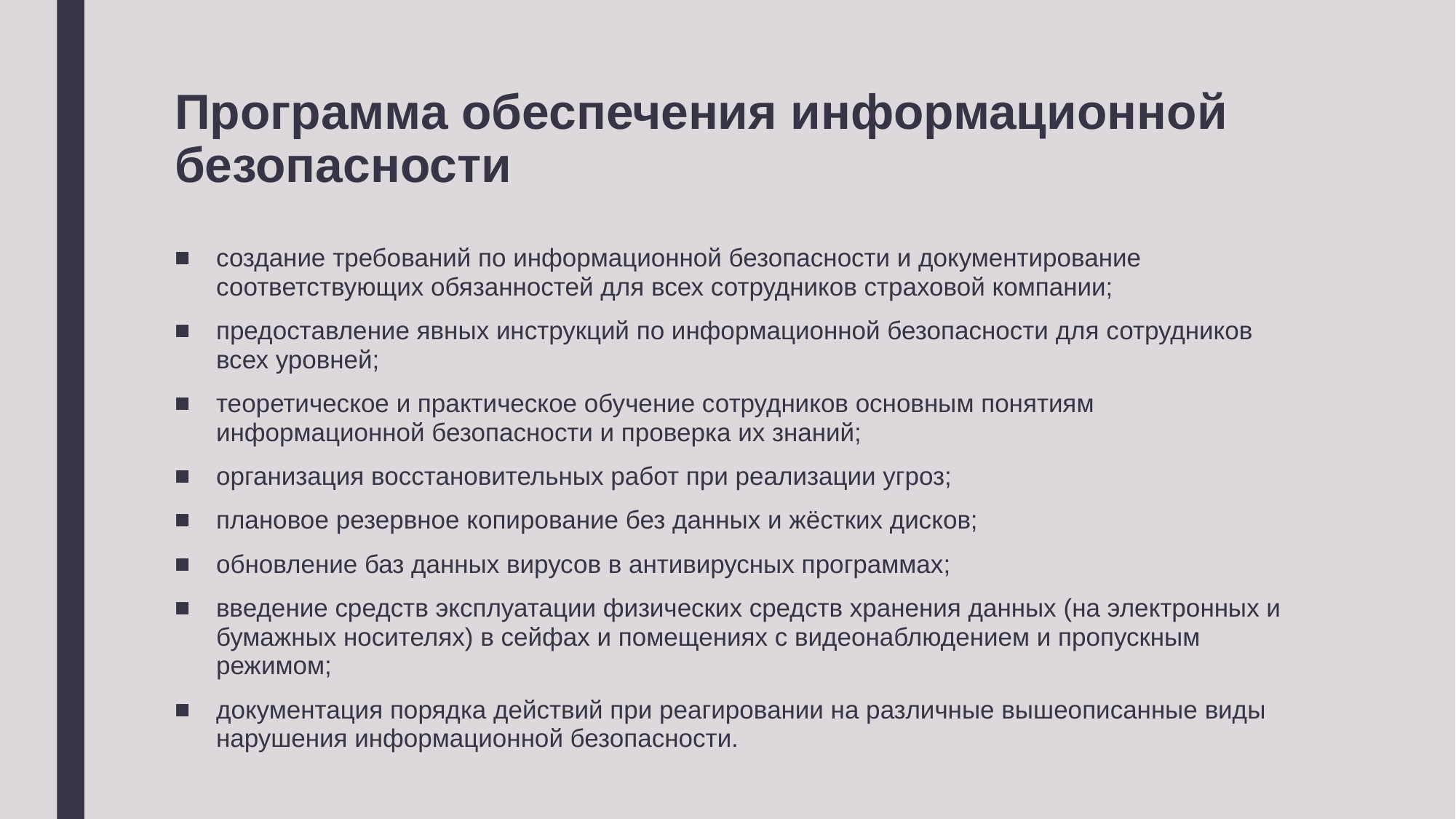

# Программа обеспечения информационной безопасности
создание требований по информационной безопасности и документирование соответствующих обязанностей для всех сотрудников страховой компании;
предоставление явных инструкций по информационной безопасности для сотрудников всех уровней;
теоретическое и практическое обучение сотрудников основным понятиям информационной безопасности и проверка их знаний;
организация восстановительных работ при реализации угроз;
плановое резервное копирование без данных и жёстких дисков;
обновление баз данных вирусов в антивирусных программах;
введение средств эксплуатации физических средств хранения данных (на электронных и бумажных носителях) в сейфах и помещениях с видеонаблюдением и пропускным режимом;
документация порядка действий при реагировании на различные вышеописанные виды нарушения информационной безопасности.